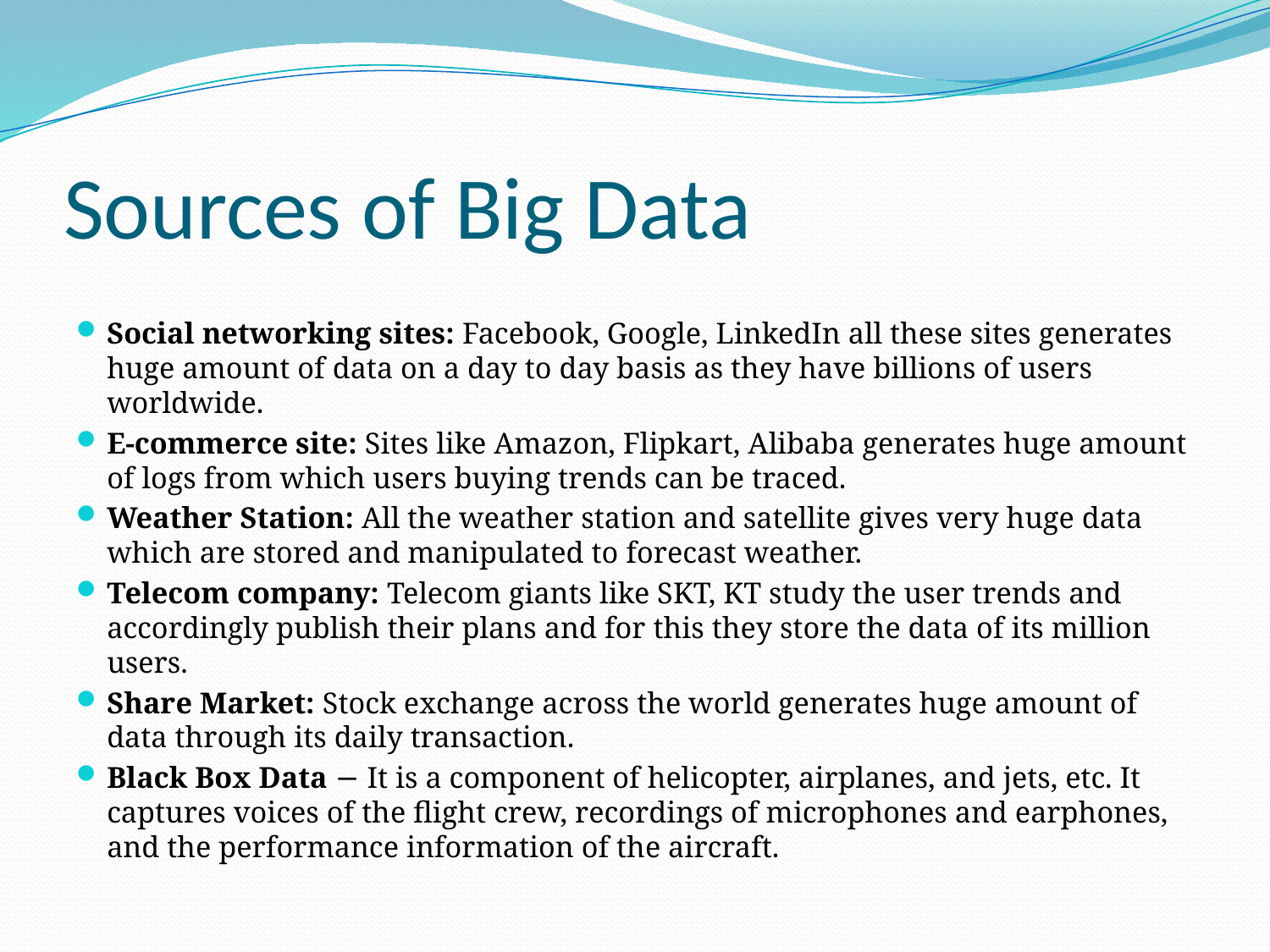

# Sources of Big Data

Social networking sites: Facebook, Google, LinkedIn all these sites generates huge amount of data on a day to day basis as they have billions of users worldwide.
E-commerce site: Sites like Amazon, Flipkart, Alibaba generates huge amount of logs from which users buying trends can be traced.
Weather Station: All the weather station and satellite gives very huge data which are stored and manipulated to forecast weather.
Telecom company: Telecom giants like SKT, KT study the user trends and accordingly publish their plans and for this they store the data of its million users.
Share Market: Stock exchange across the world generates huge amount of data through its daily transaction.
Black Box Data − It is a component of helicopter, airplanes, and jets, etc. It captures voices of the flight crew, recordings of microphones and earphones, and the performance information of the aircraft.